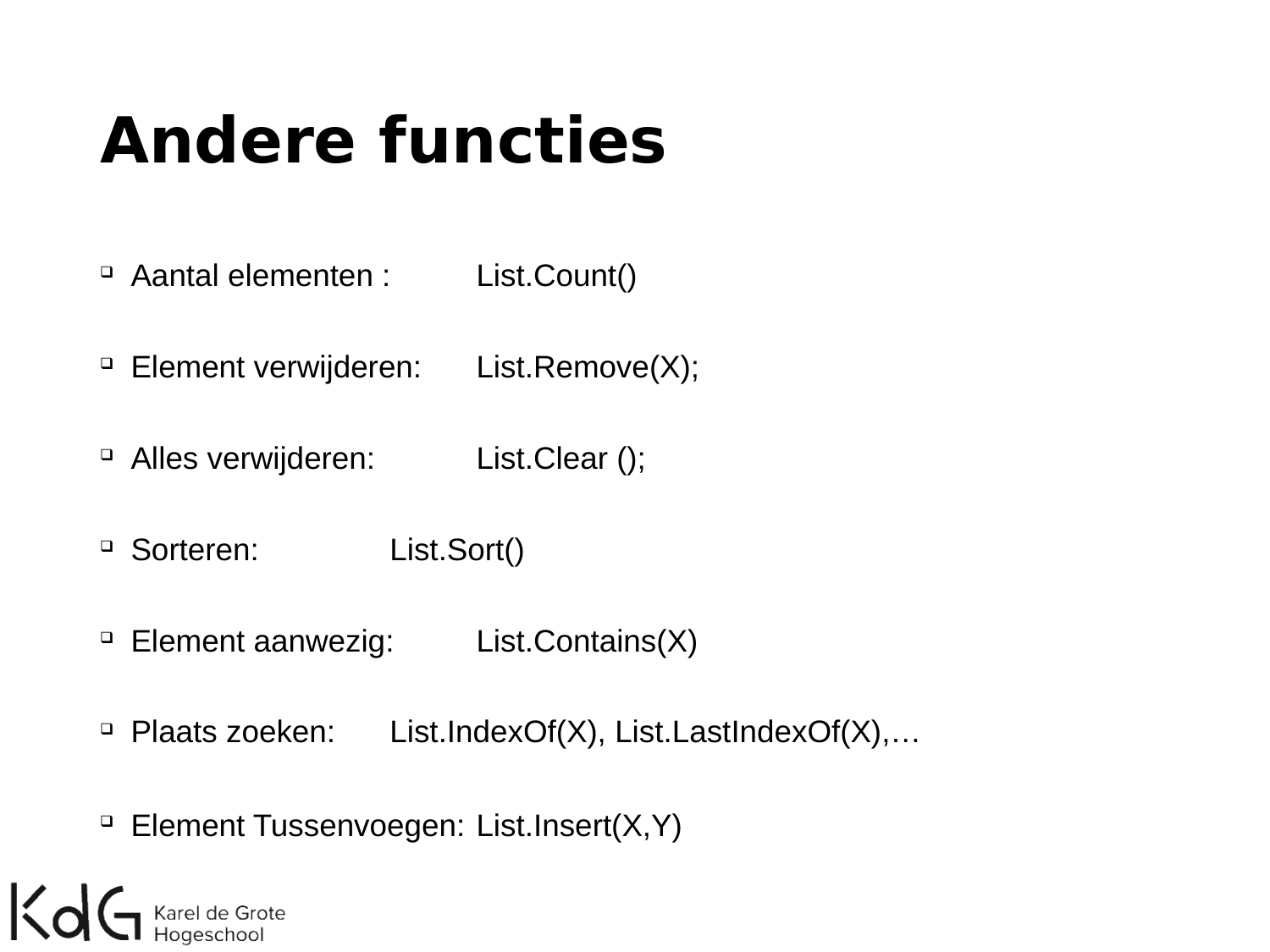

# Andere functies
Aantal elementen :     	List.Count()

Element verwijderen:  	List.Remove(X);

Alles verwijderen:     	List.Clear ();

Sorteren:           	List.Sort()

Element aanwezig:   	List.Contains(X)

Plaats zoeken:		List.IndexOf(X), List.LastIndexOf(X),…

Element Tussenvoegen:	List.Insert(X,Y)